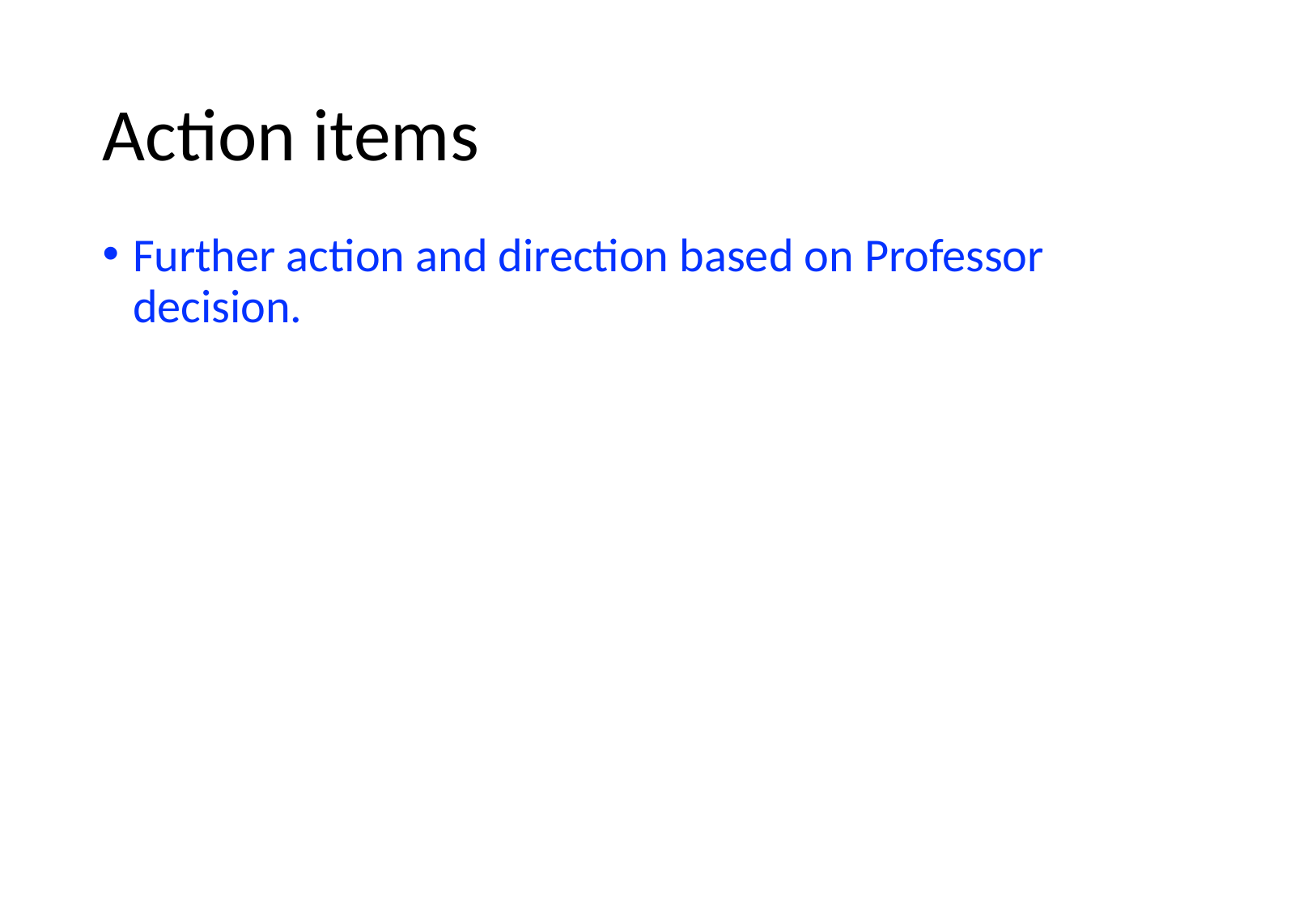

# Action items
Further action and direction based on Professor decision.